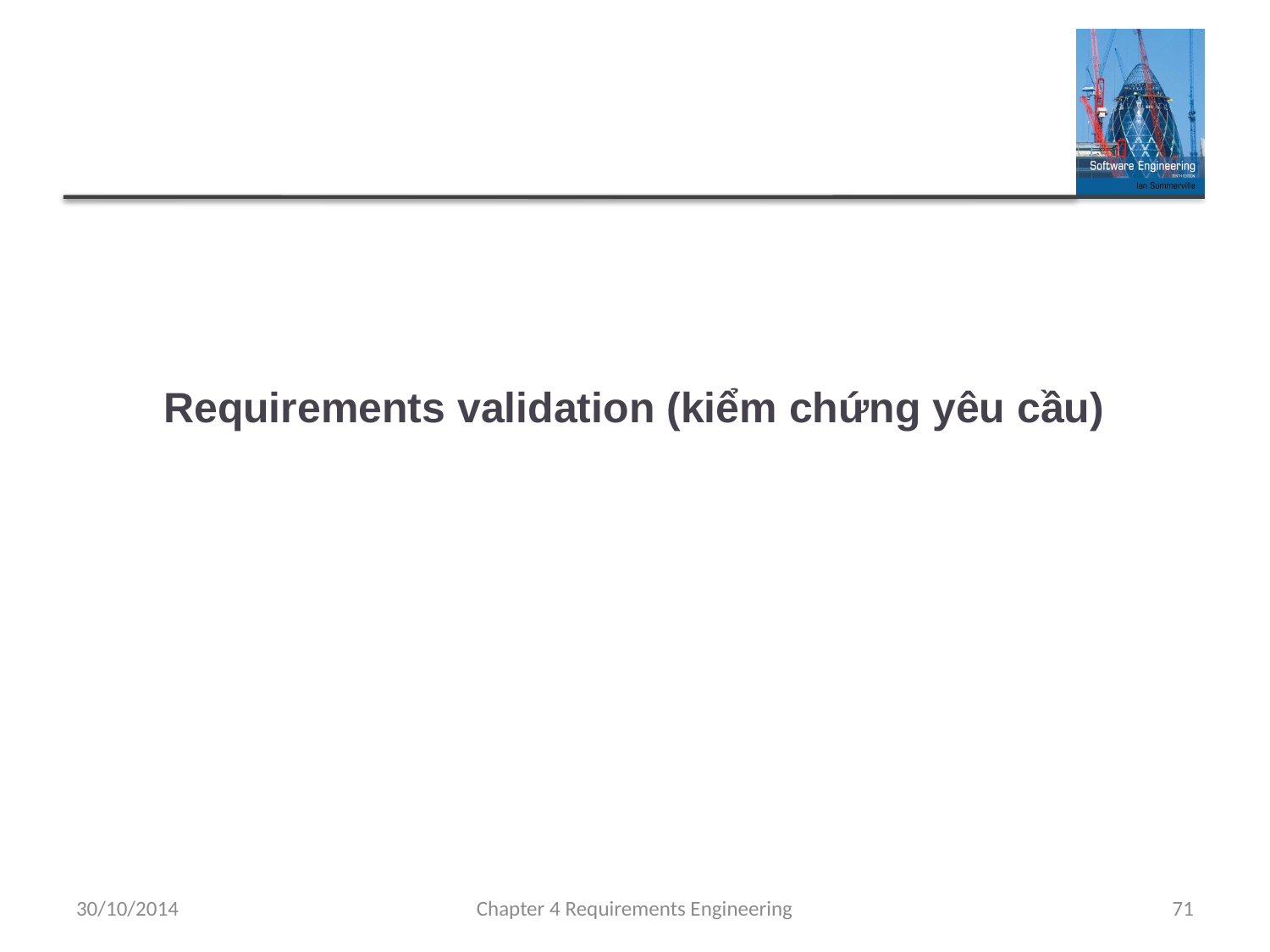

# Requirements validation (kiểm chứng yêu cầu)
30/10/2014
Chapter 4 Requirements Engineering
71